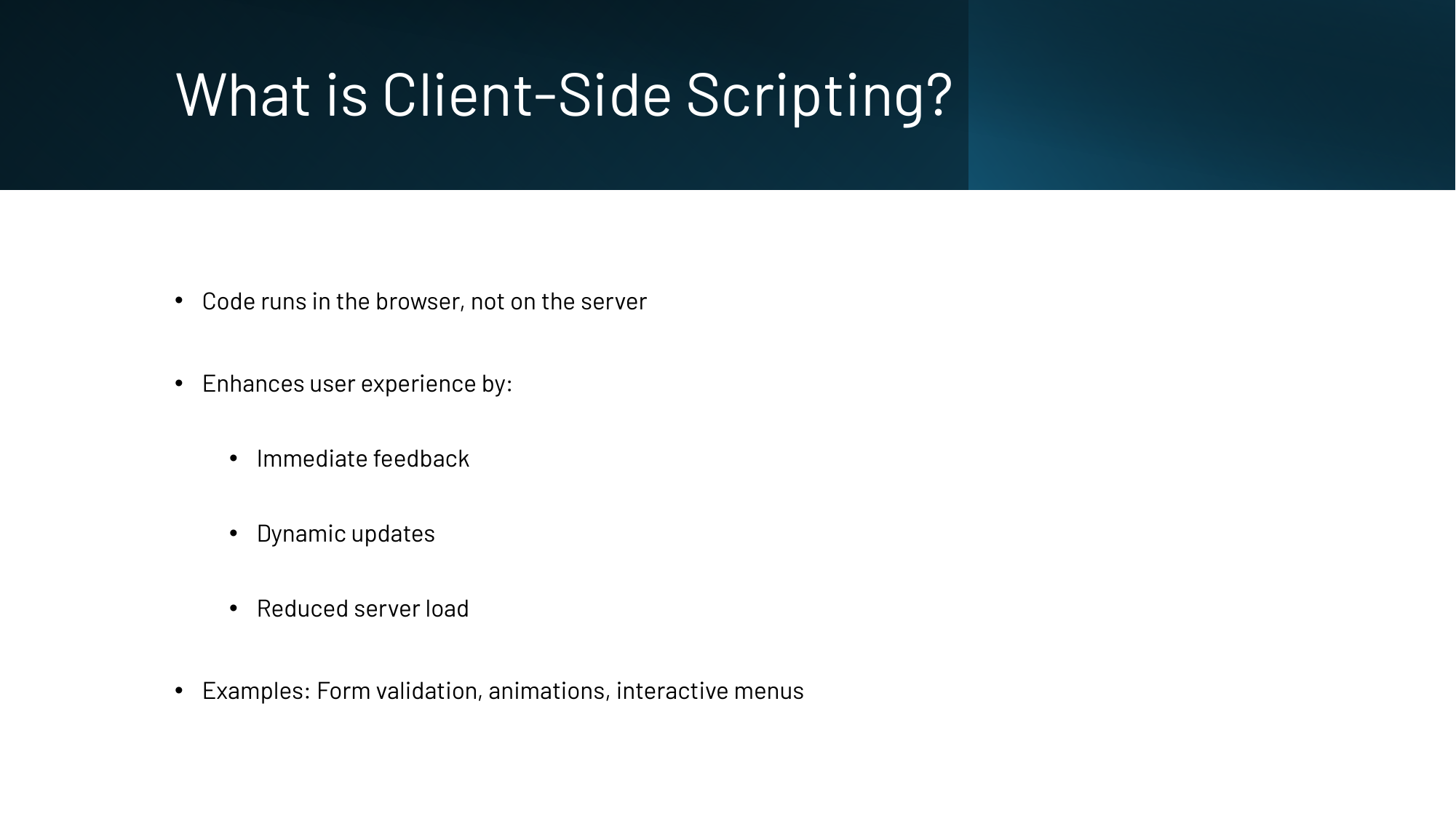

# What is Client-Side Scripting?
Code runs in the browser, not on the server

Enhances user experience by:

Immediate feedback

Dynamic updates

Reduced server load

Examples: Form validation, animations, interactive menus